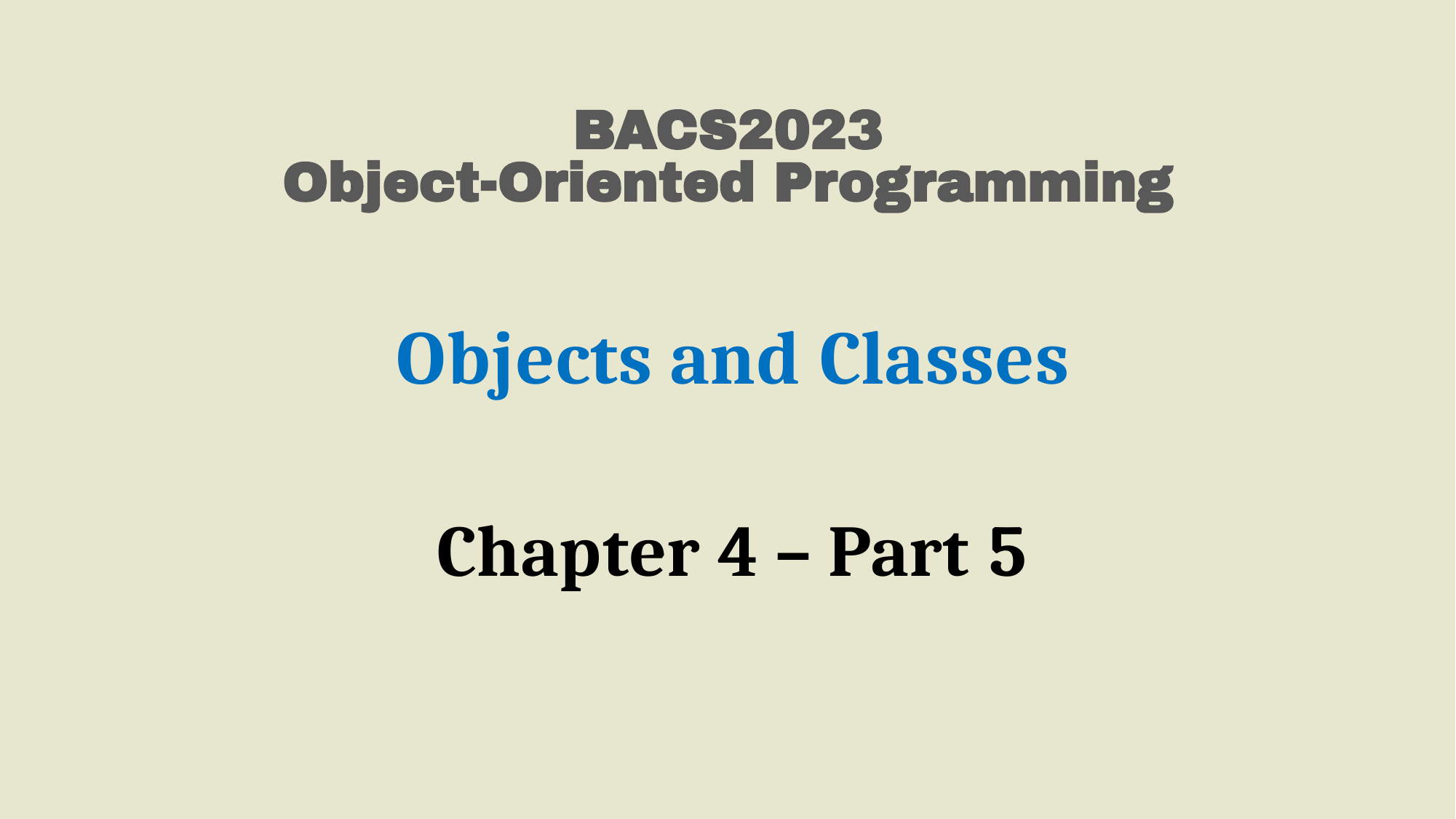

BACS2023
Object-Oriented Programming
Objects and Classes
Chapter 4 – Part 5